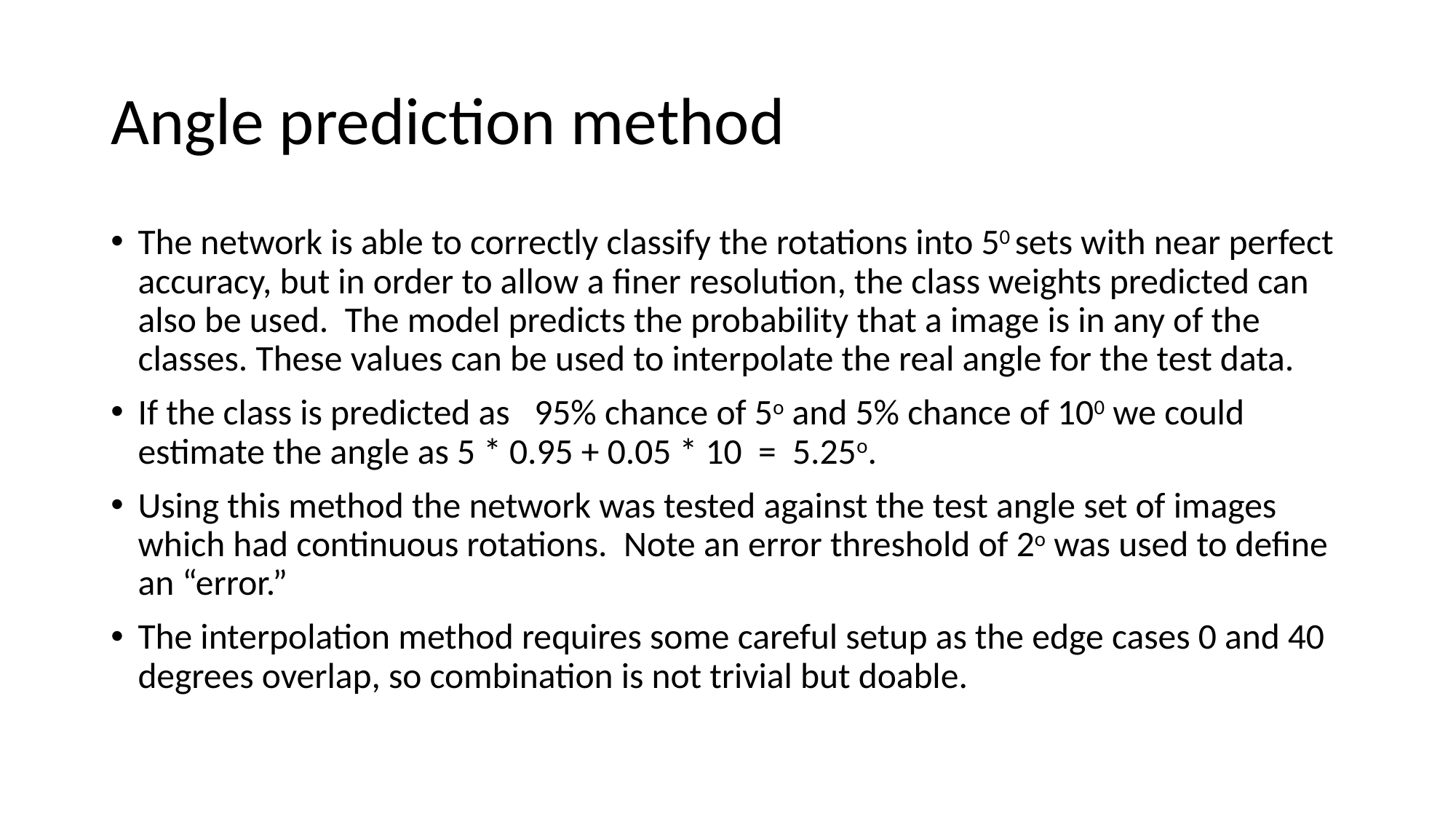

# Angle prediction method
The network is able to correctly classify the rotations into 50 sets with near perfect accuracy, but in order to allow a finer resolution, the class weights predicted can also be used.  The model predicts the probability that a image is in any of the classes. These values can be used to interpolate the real angle for the test data.
If the class is predicted as   95% chance of 5o and 5% chance of 100 we could estimate the angle as 5 * 0.95 + 0.05 * 10  =  5.25o.
Using this method the network was tested against the test angle set of images which had continuous rotations.  Note an error threshold of 2o was used to define an “error.”
The interpolation method requires some careful setup as the edge cases 0 and 40 degrees overlap, so combination is not trivial but doable.